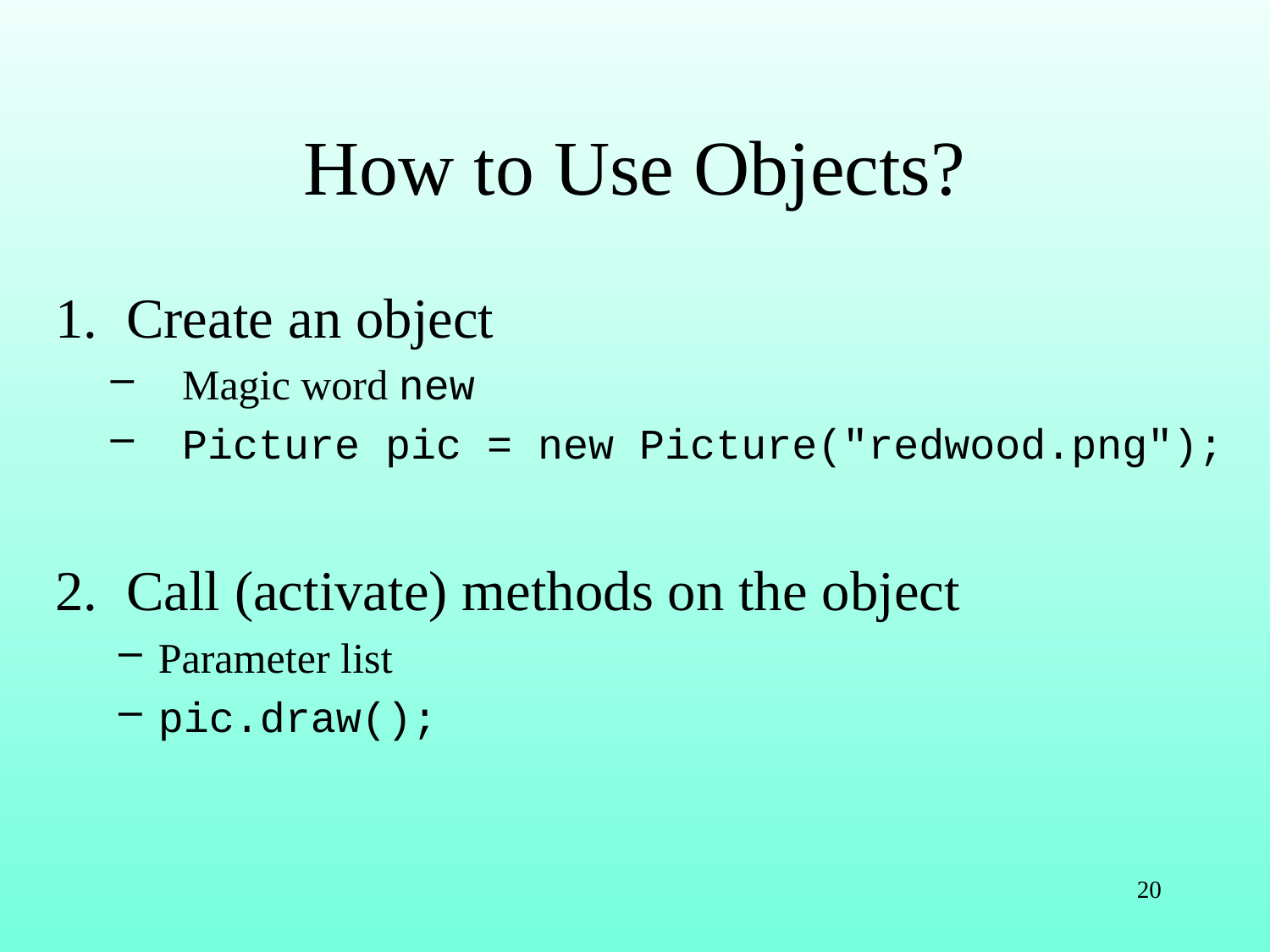

# How to Use Objects?
Create an object
Magic word new
Picture pic = new Picture("redwood.png");

Call (activate) methods on the object
Parameter list
pic.draw();
20